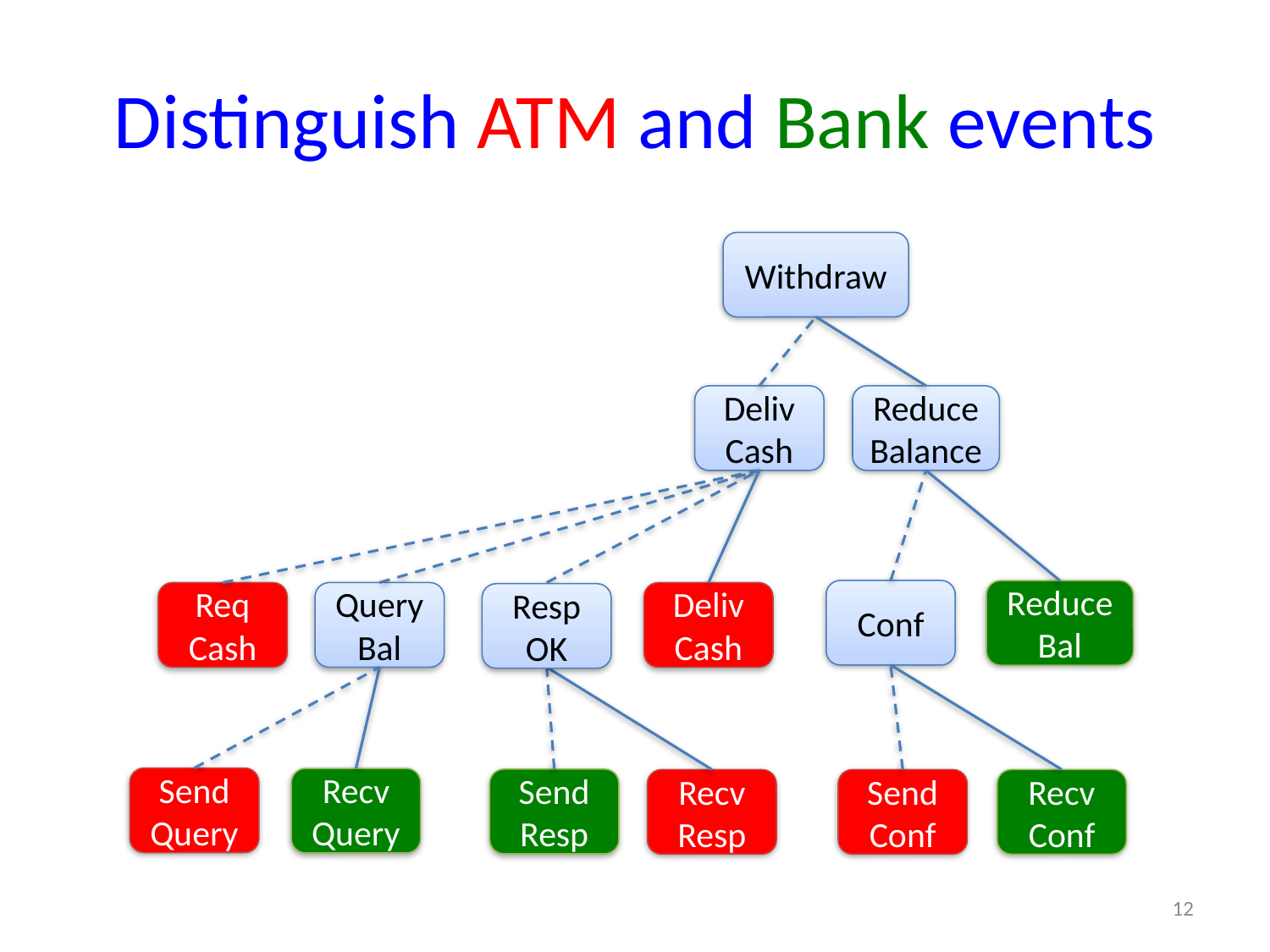

# Distinguish ATM and Bank events
Withdraw
Deliv Cash
Reduce
Balance
Conf
Reduce
Bal
Req
Cash
Query
Bal
Deliv
Cash
Resp OK
Send Query
Recv
Query
Send Resp
Recv Resp
Send Conf
Recv Conf
12